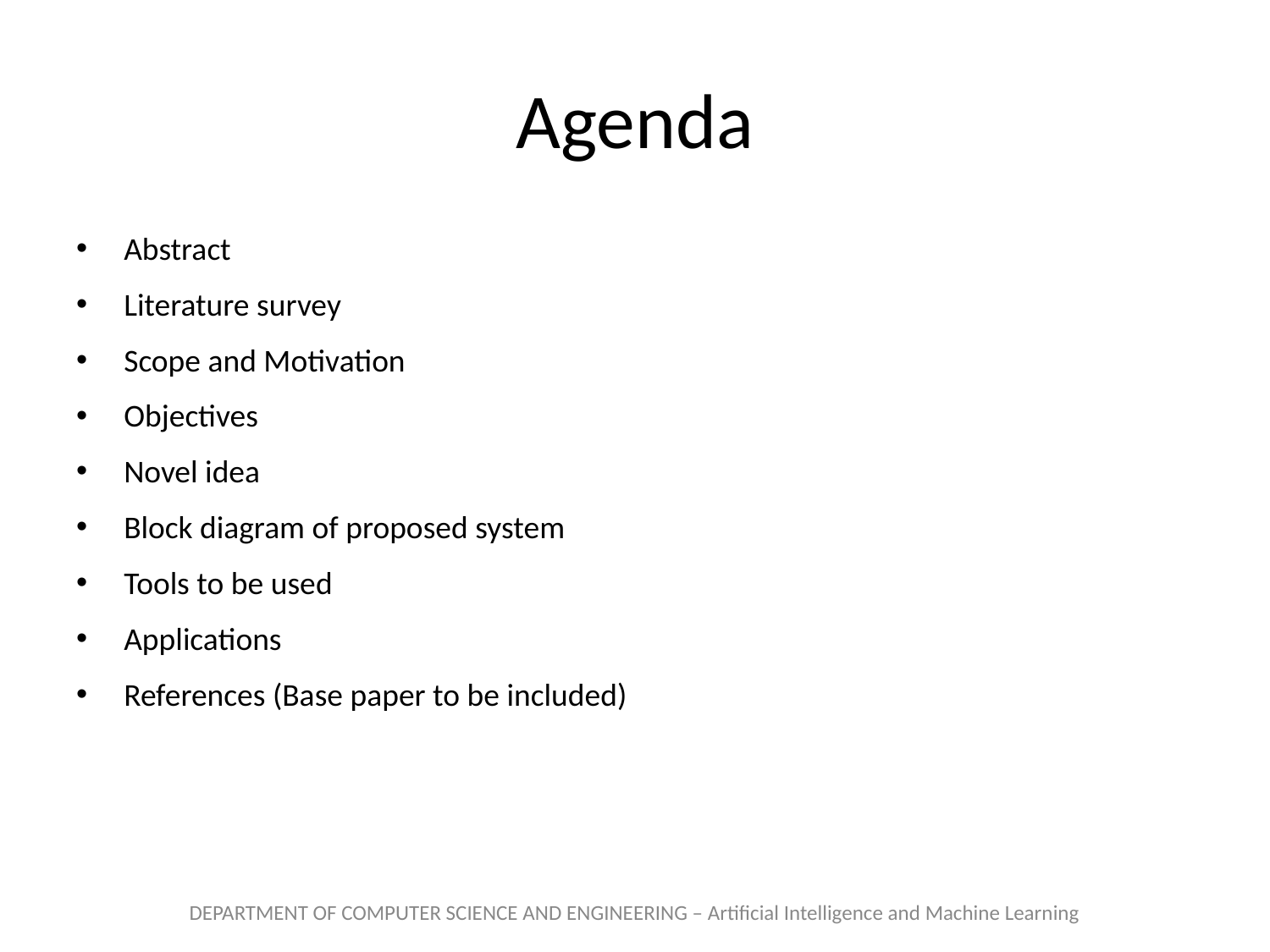

# Agenda
Abstract
Literature survey
Scope and Motivation
Objectives
Novel idea
Block diagram of proposed system
Tools to be used
Applications
References (Base paper to be included)

DEPARTMENT OF COMPUTER SCIENCE AND ENGINEERING – Artificial Intelligence and Machine Learning